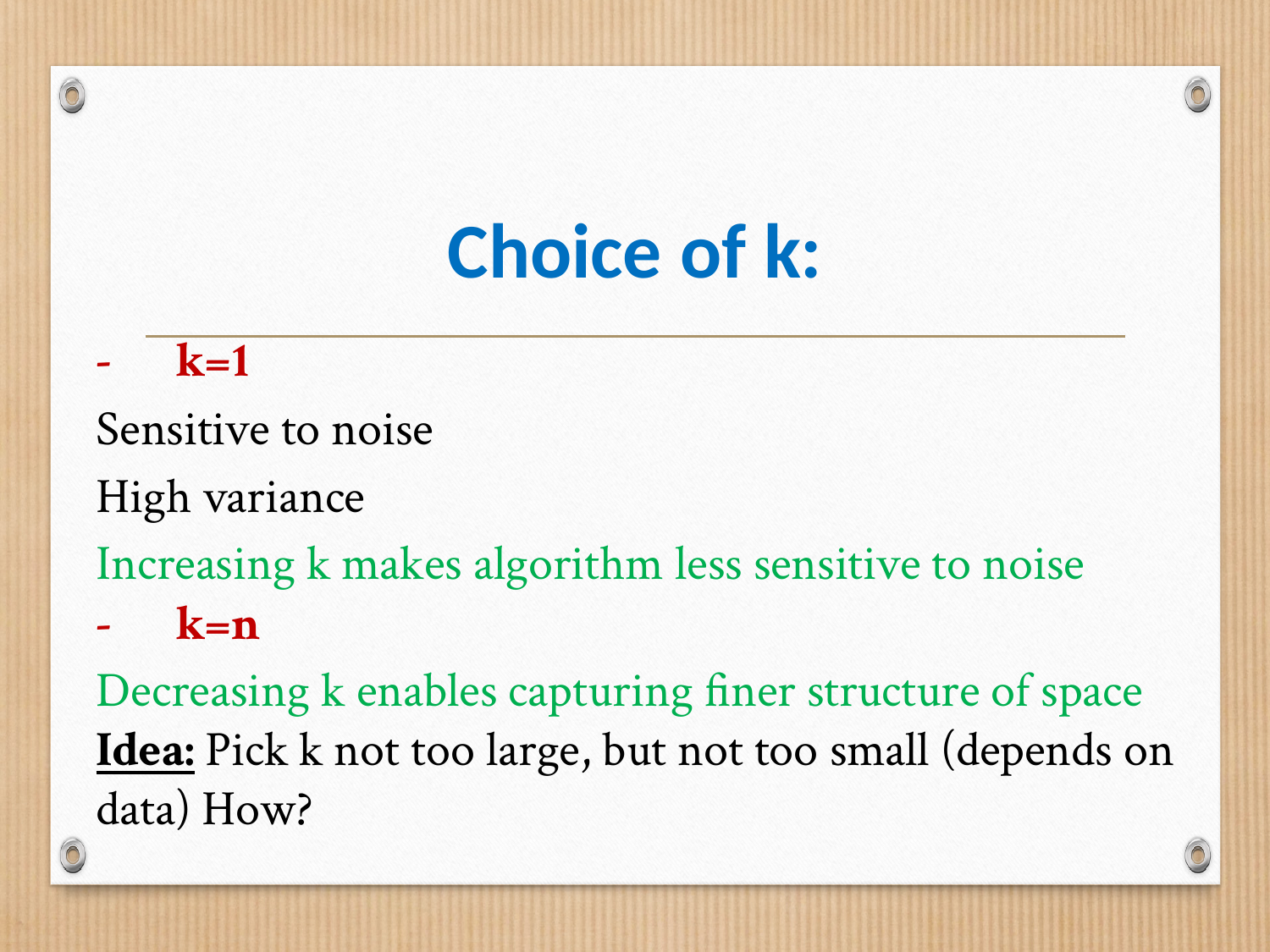

# Choice of k:

-	k=1
Sensitive to noise
High variance
Increasing k makes algorithm less sensitive to noise
-	k=n
Decreasing k enables capturing finer structure of space
Idea: Pick k not too large, but not too small (depends on data) How?